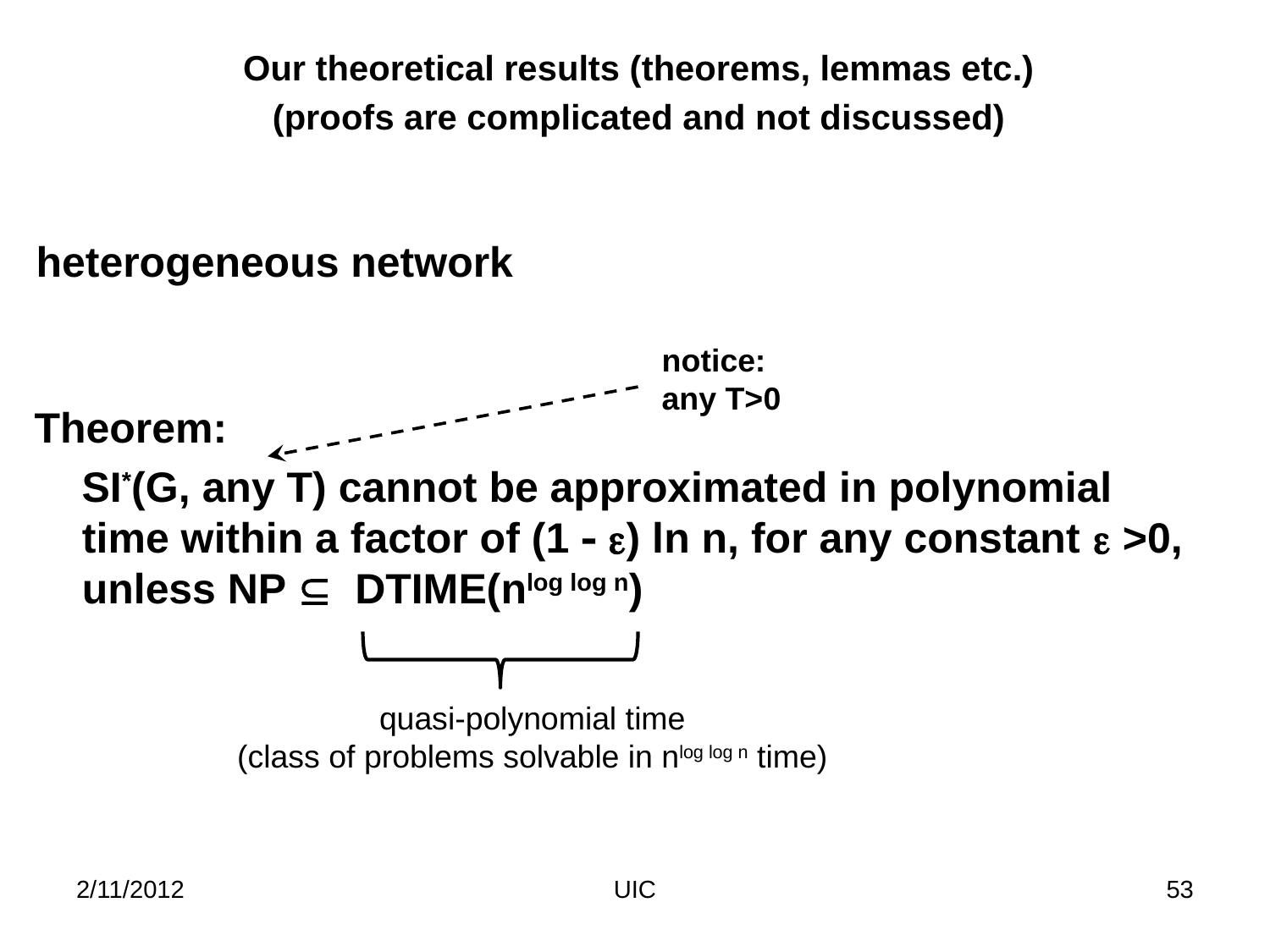

Our theoretical results (theorems, lemmas etc.)
(proofs are complicated and not discussed)

heterogeneous network
notice:
any T>0
Theorem:
    SI*(G, any T) cannot be approximated in polynomial time within a factor of (1 − ε) ln n, for any constant ε >0, unless NP ⊆  DTIME(nlog log n)

quasi-polynomial time
(class of problems solvable in nlog log n time)
2/11/2012
UIC
53